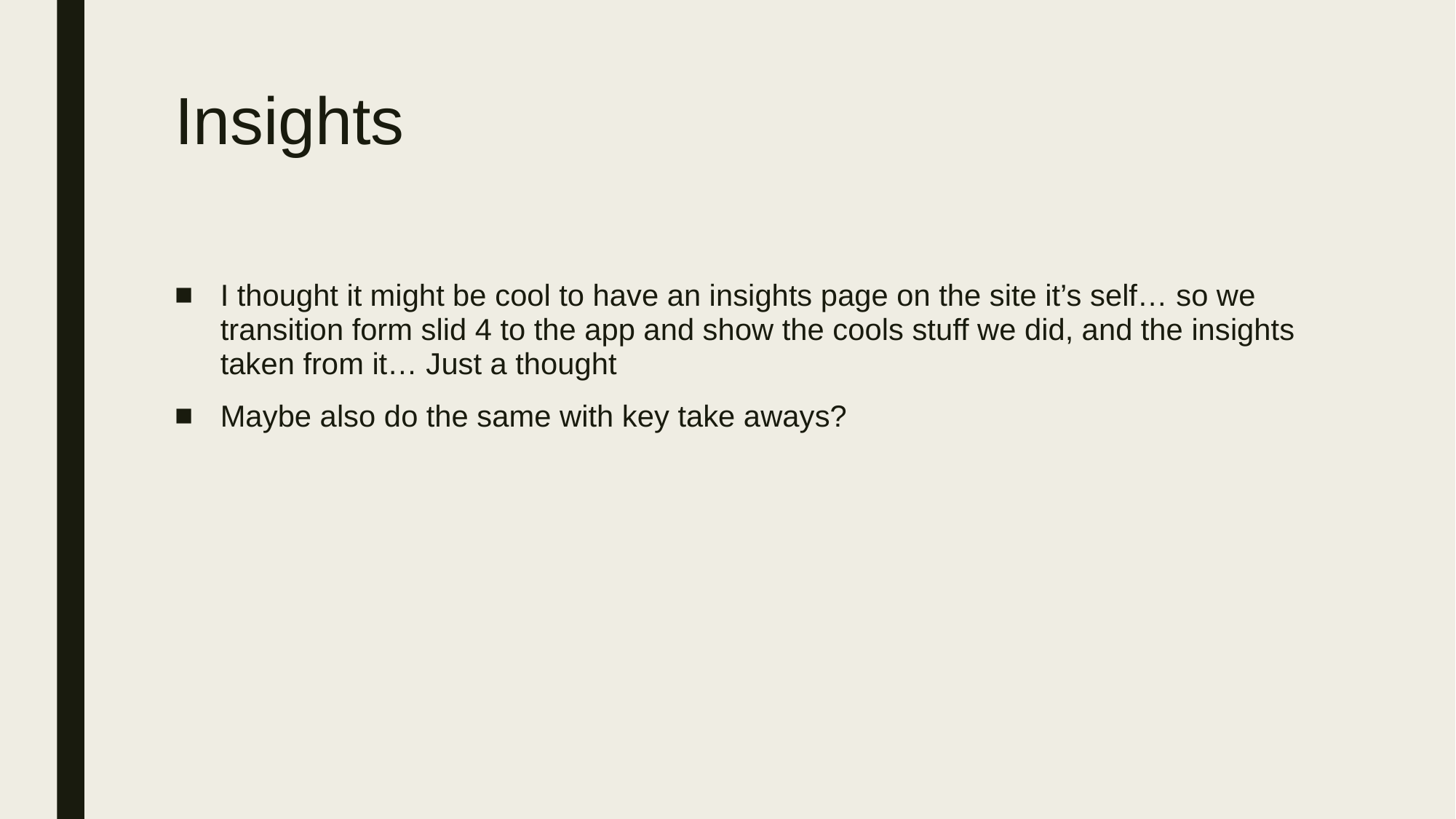

# Insights
I thought it might be cool to have an insights page on the site it’s self… so we transition form slid 4 to the app and show the cools stuff we did, and the insights taken from it… Just a thought
Maybe also do the same with key take aways?